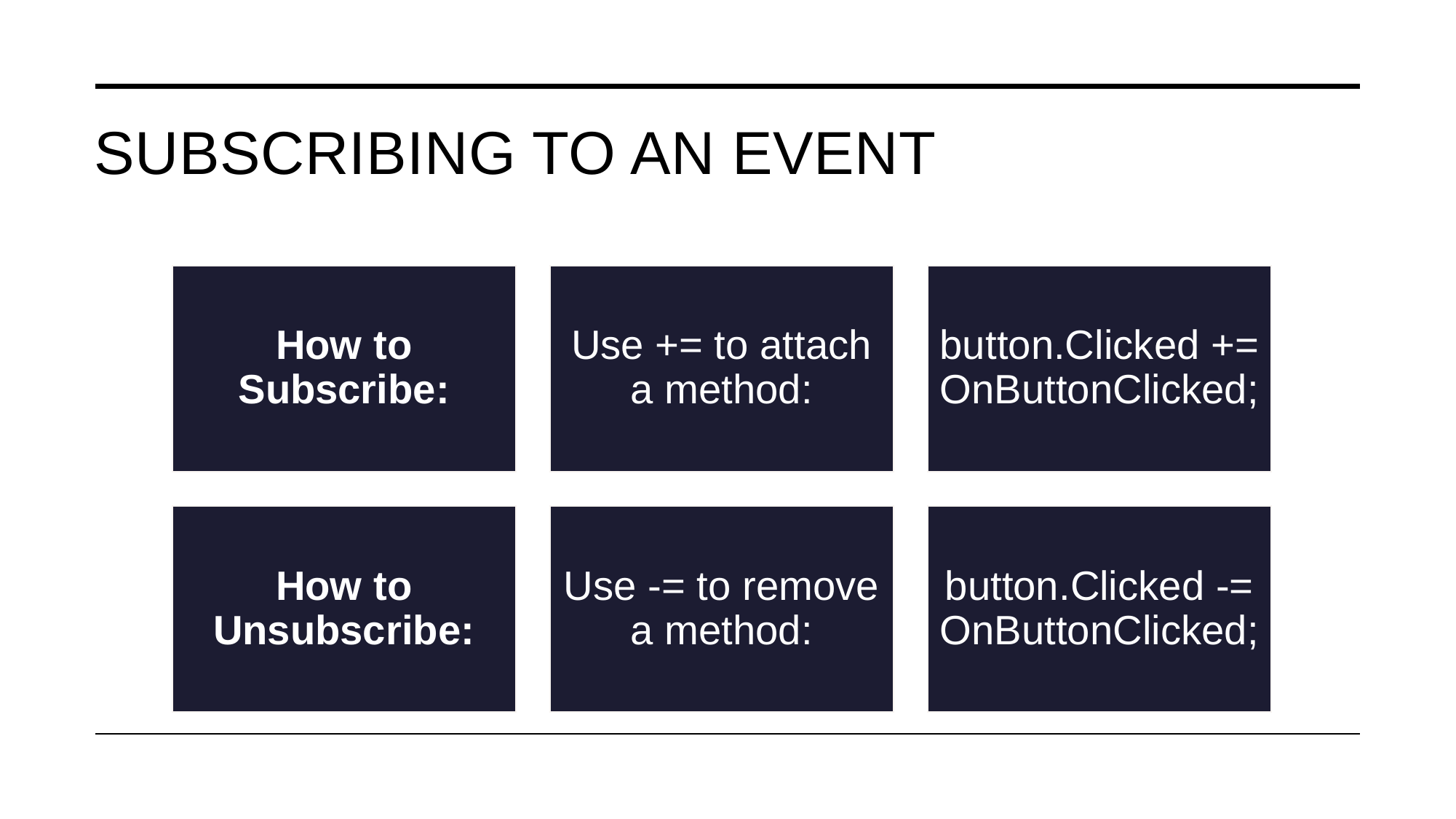

# Subscribing to an event
How to Subscribe:
Use += to attach a method:
button.Clicked += OnButtonClicked;
How to Unsubscribe:
Use -= to remove a method:
button.Clicked -= OnButtonClicked;